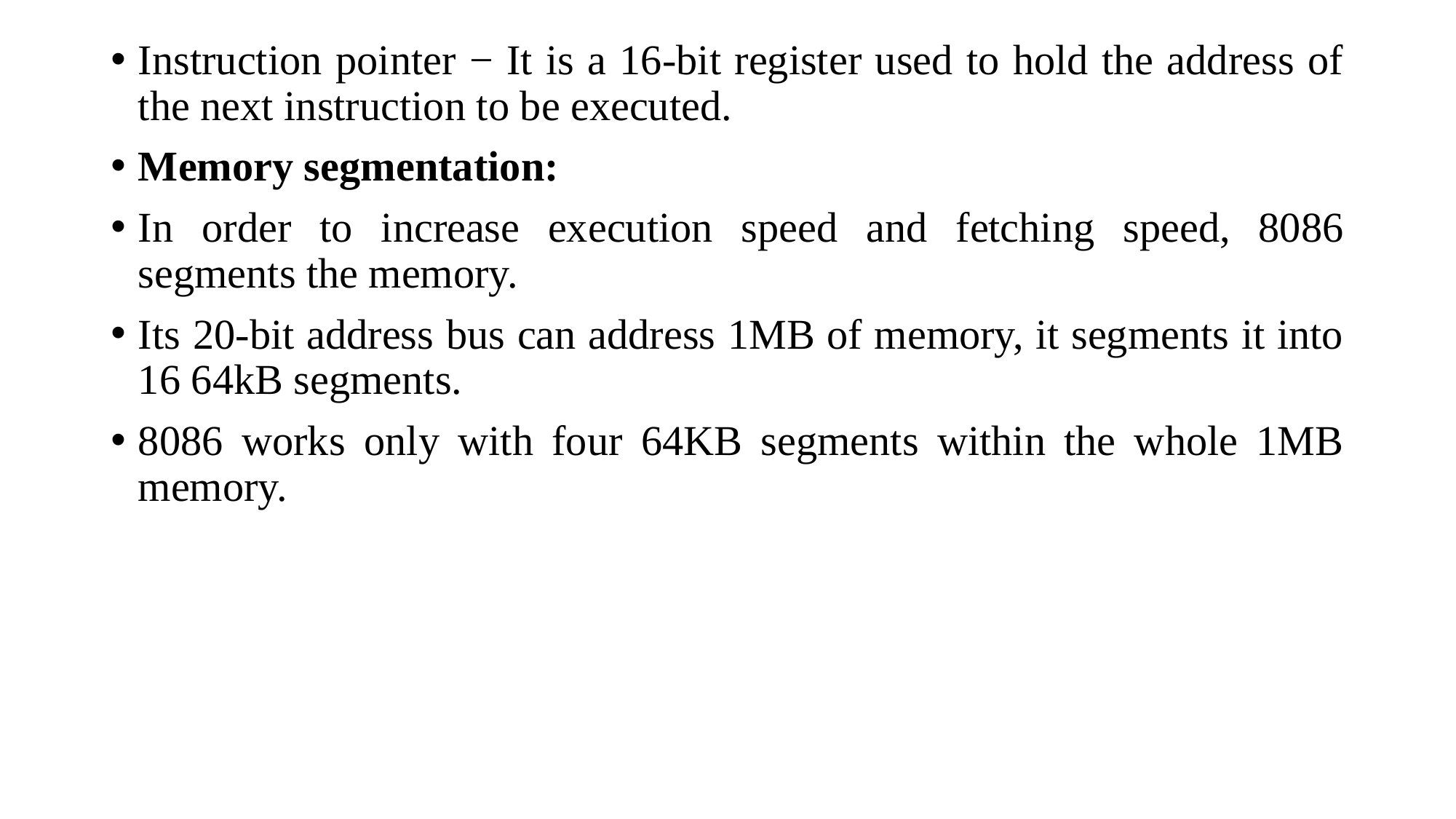

Instruction pointer − It is a 16-bit register used to hold the address of the next instruction to be executed.
Memory segmentation:
In order to increase execution speed and fetching speed, 8086 segments the memory.
Its 20-bit address bus can address 1MB of memory, it segments it into 16 64kB segments.
8086 works only with four 64KB segments within the whole 1MB memory.